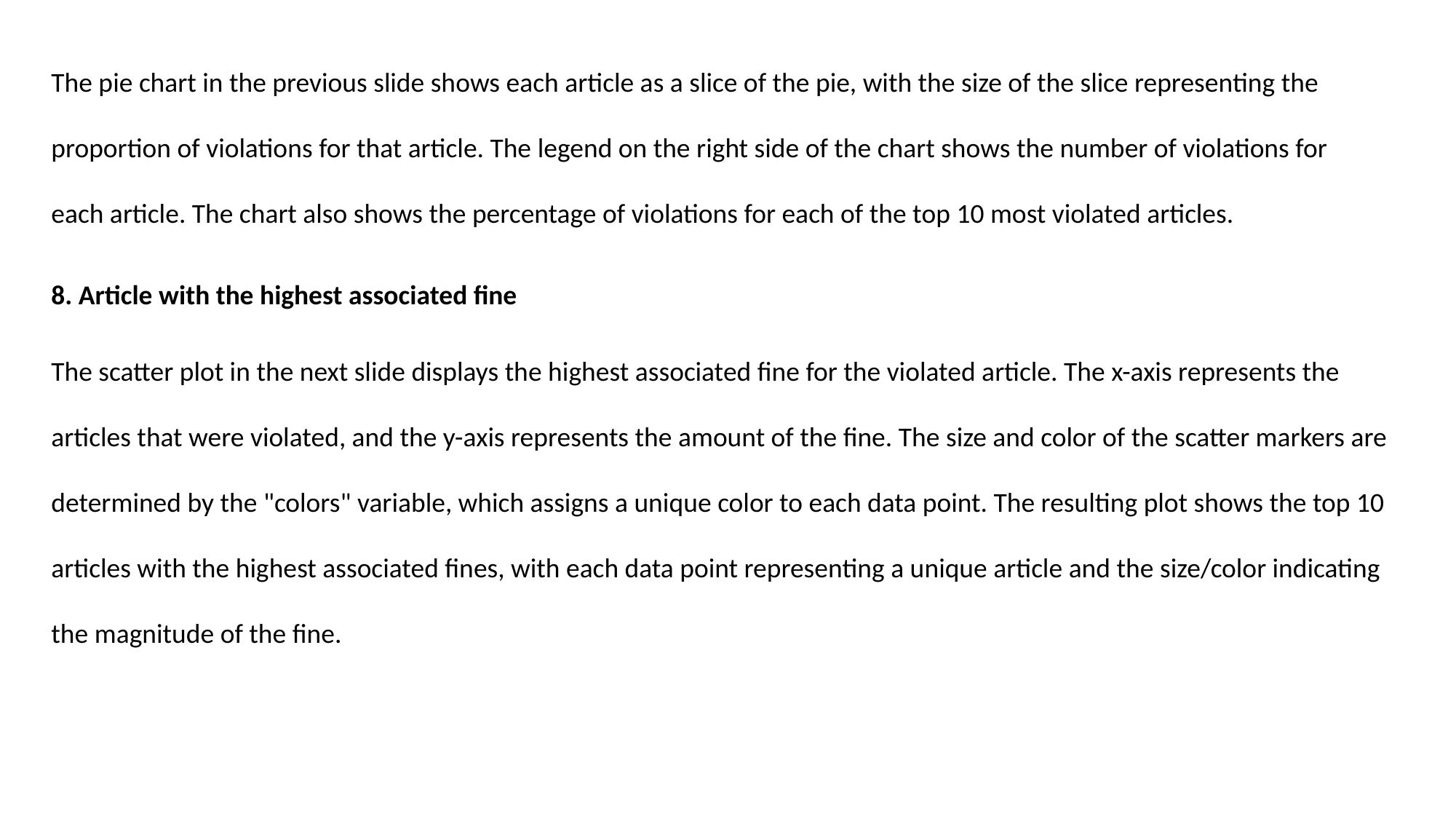

The pie chart in the previous slide shows each article as a slice of the pie, with the size of the slice representing the proportion of violations for that article. The legend on the right side of the chart shows the number of violations for each article. The chart also shows the percentage of violations for each of the top 10 most violated articles.
8. Article with the highest associated fine
The scatter plot in the next slide displays the highest associated fine for the violated article. The x-axis represents the articles that were violated, and the y-axis represents the amount of the fine. The size and color of the scatter markers are determined by the "colors" variable, which assigns a unique color to each data point. The resulting plot shows the top 10 articles with the highest associated fines, with each data point representing a unique article and the size/color indicating the magnitude of the fine.